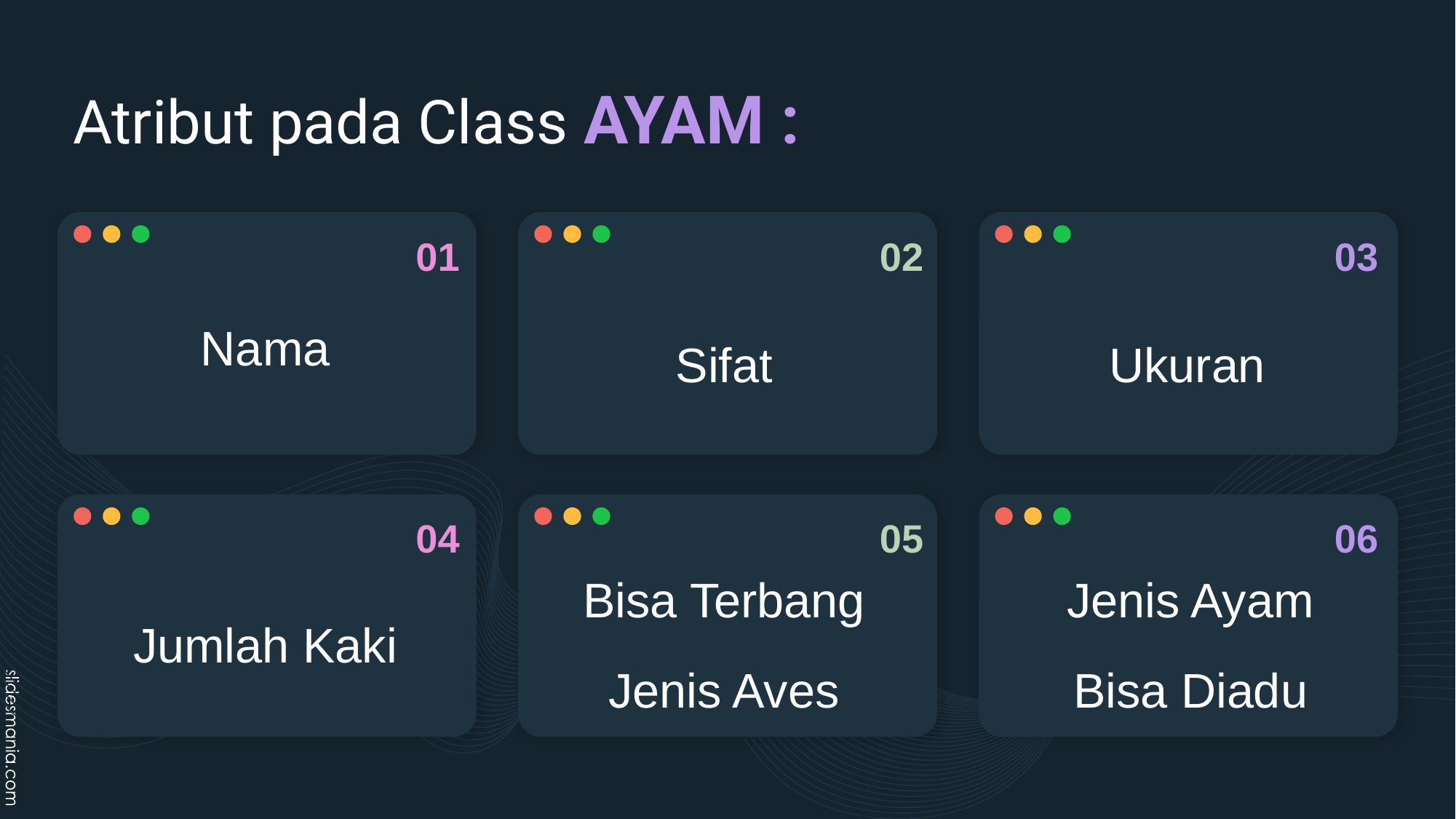

# Atribut pada Class AYAM :
01
02
03
Nama

Sifat
Ukuran
04
05
06
Jumlah Kaki
Bisa Terbang
Jenis Aves
Jenis Ayam
Bisa Diadu